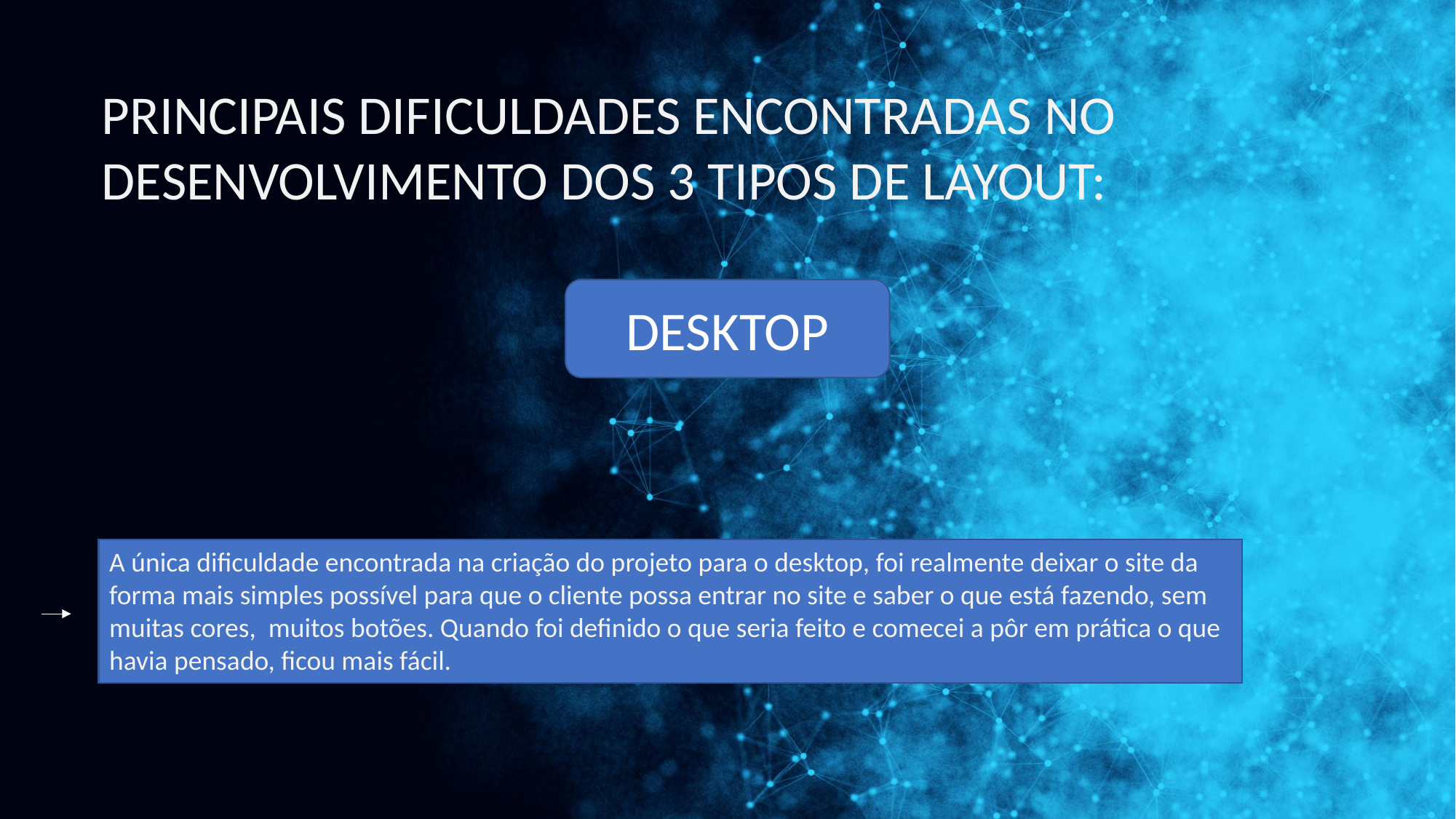

PRINCIPAIS DIFICULDADES ENCONTRADAS NO DESENVOLVIMENTO DOS 3 TIPOS DE LAYOUT:
DESKTOP

A única dificuldade encontrada na criação do projeto para o desktop, foi realmente deixar o site da forma mais simples possível para que o cliente possa entrar no site e saber o que está fazendo, sem muitas cores,  muitos botões. Quando foi definido o que seria feito e comecei a pôr em prática o que havia pensado, ficou mais fácil.